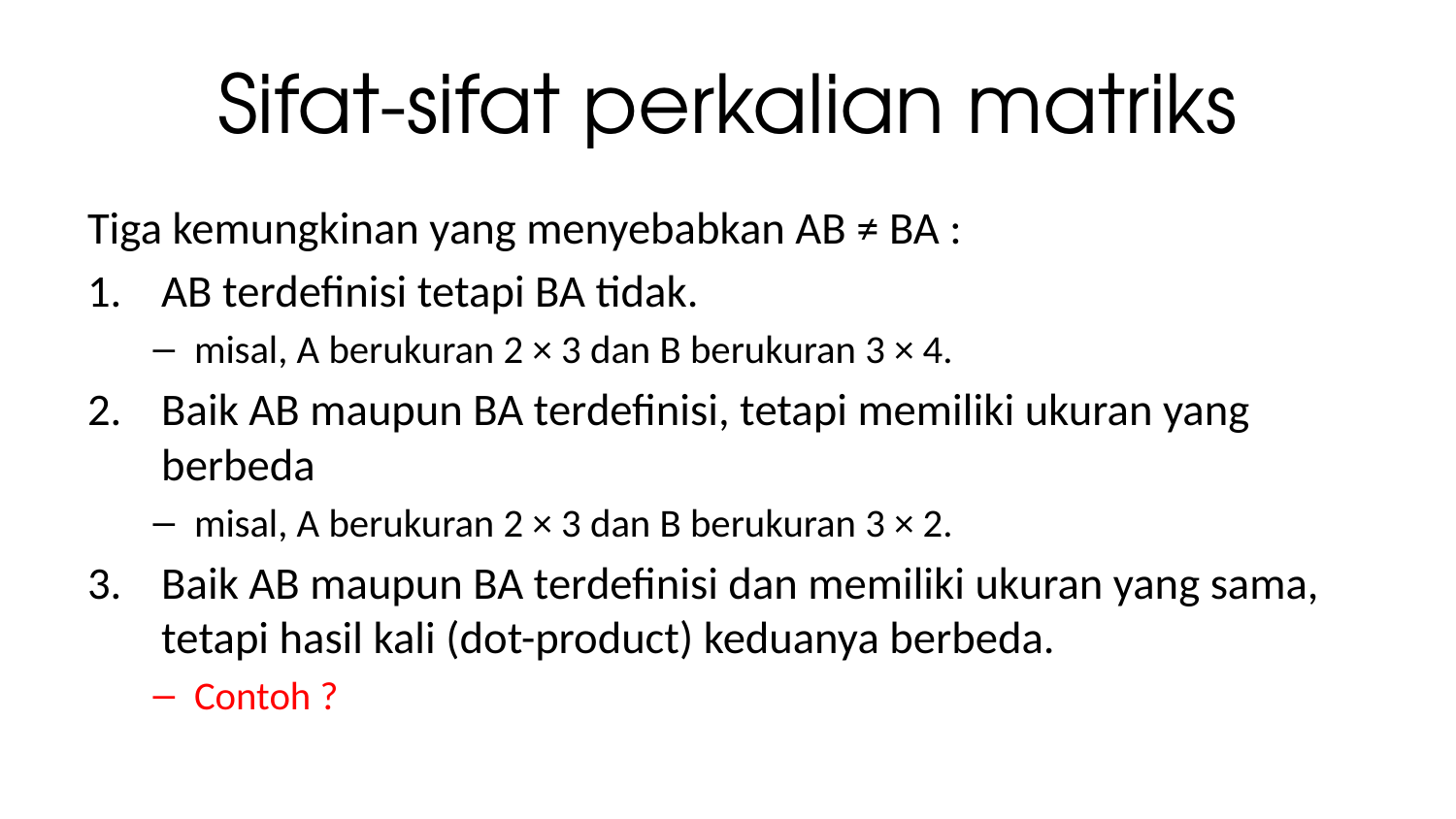

# Sifat-sifat perkalian matriks
Tiga kemungkinan yang menyebabkan AB ≠ BA :
AB terdefinisi tetapi BA tidak.
misal, A berukuran 2 × 3 dan B berukuran 3 × 4.
Baik AB maupun BA terdefinisi, tetapi memiliki ukuran yang berbeda
misal, A berukuran 2 × 3 dan B berukuran 3 × 2.
Baik AB maupun BA terdefinisi dan memiliki ukuran yang sama, tetapi hasil kali (dot-product) keduanya berbeda.
Contoh ?